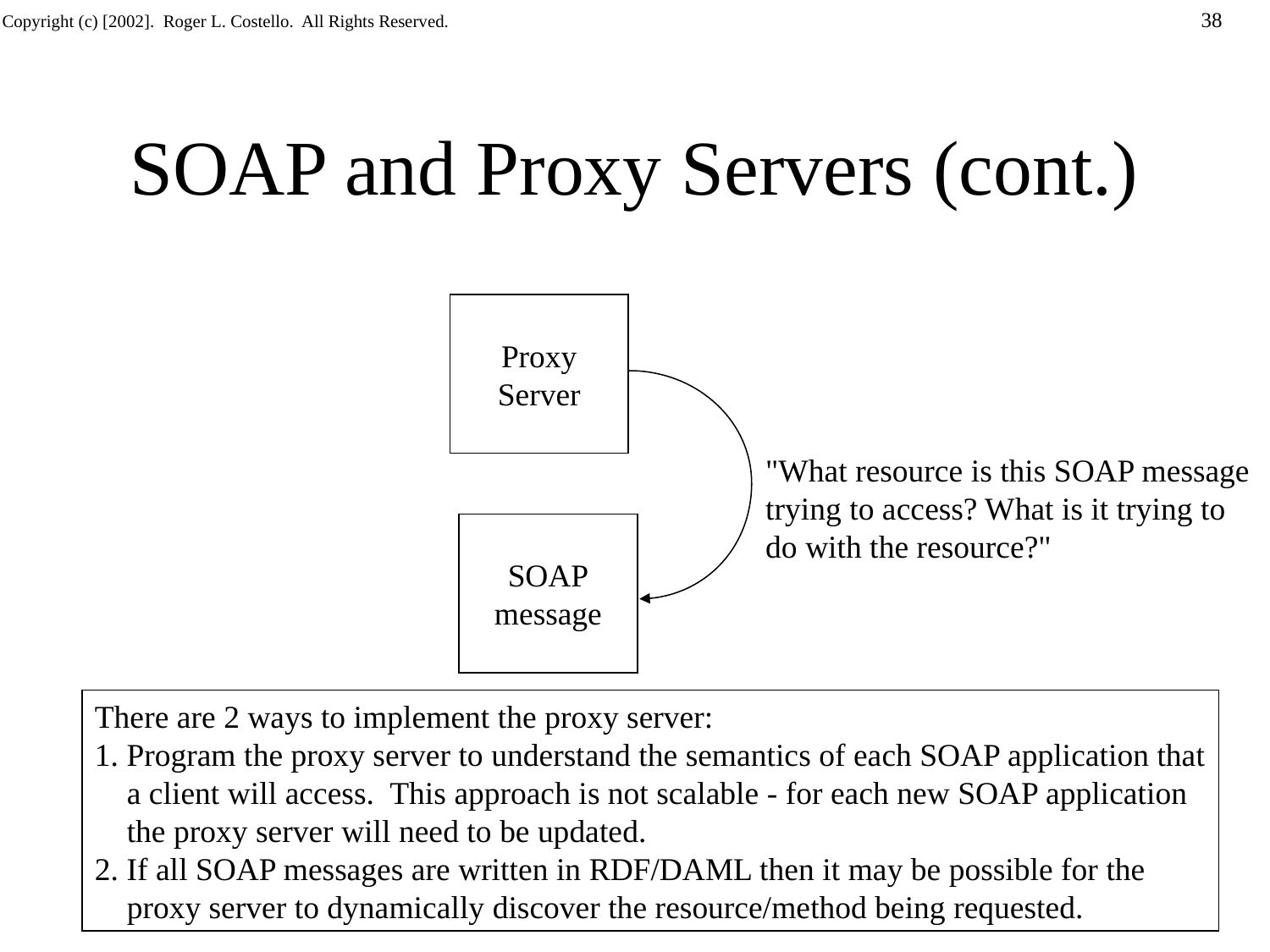

# SOAP and Proxy Servers (cont.)
Proxy
Server

"What resource is this SOAP message
trying to access? What is it trying to
do with the resource?"

SOAP
message
There are 2 ways to implement the proxy server:
1. Program the proxy server to understand the semantics of each SOAP application that
    a client will access.  This approach is not scalable - for each new SOAP application
    the proxy server will need to be updated.
2. If all SOAP messages are written in RDF/DAML then it may be possible for the
    proxy server to dynamically discover the resource/method being requested.